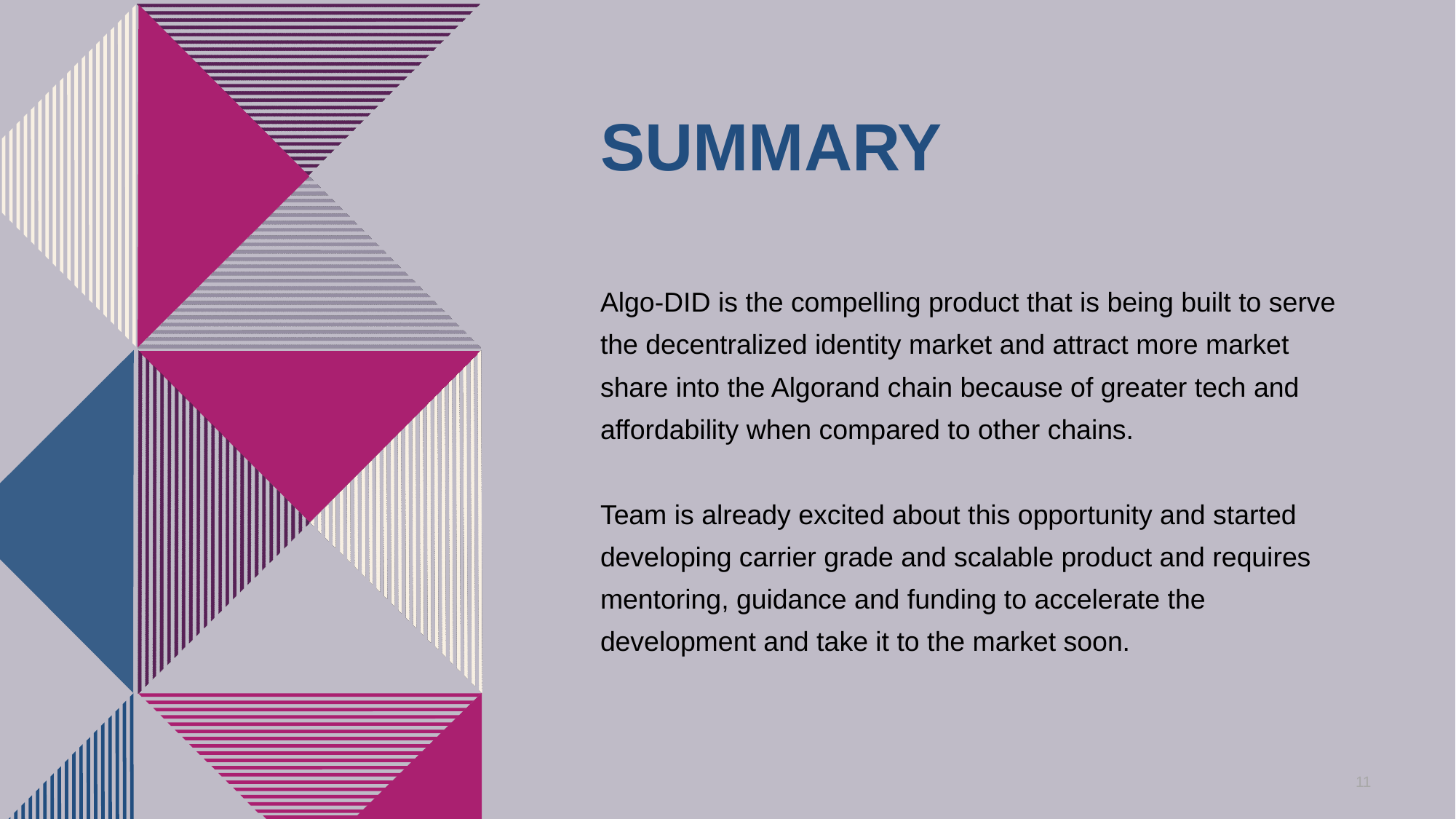

# SUMMARY
Algo-DID is the compelling product that is being built to serve the decentralized identity market and attract more market share into the Algorand chain because of greater tech and affordability when compared to other chains.

Team is already excited about this opportunity and started developing carrier grade and scalable product and requires mentoring, guidance and funding to accelerate the development and take it to the market soon.
11